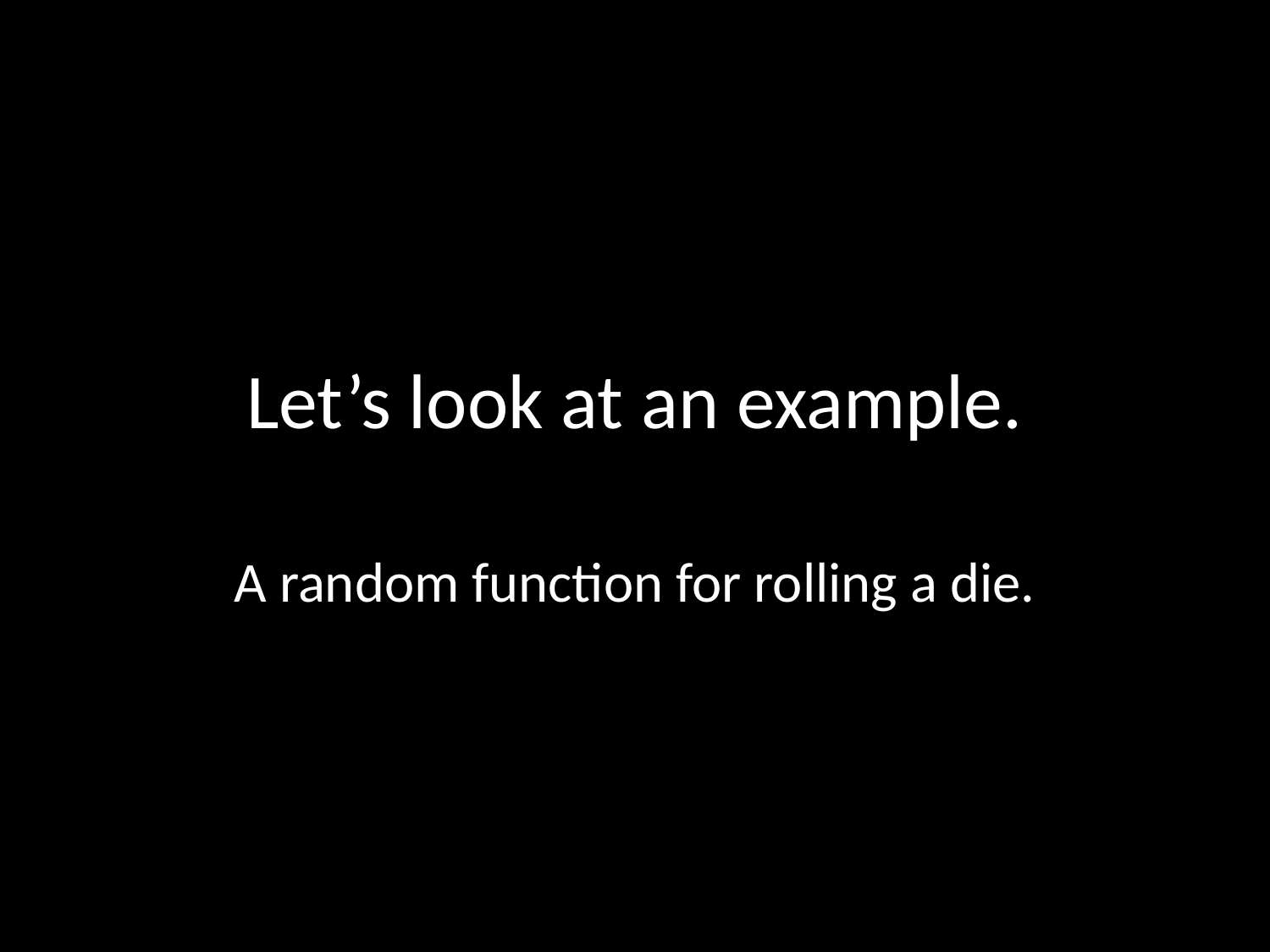

# Let’s look at an example.
A random function for rolling a die.